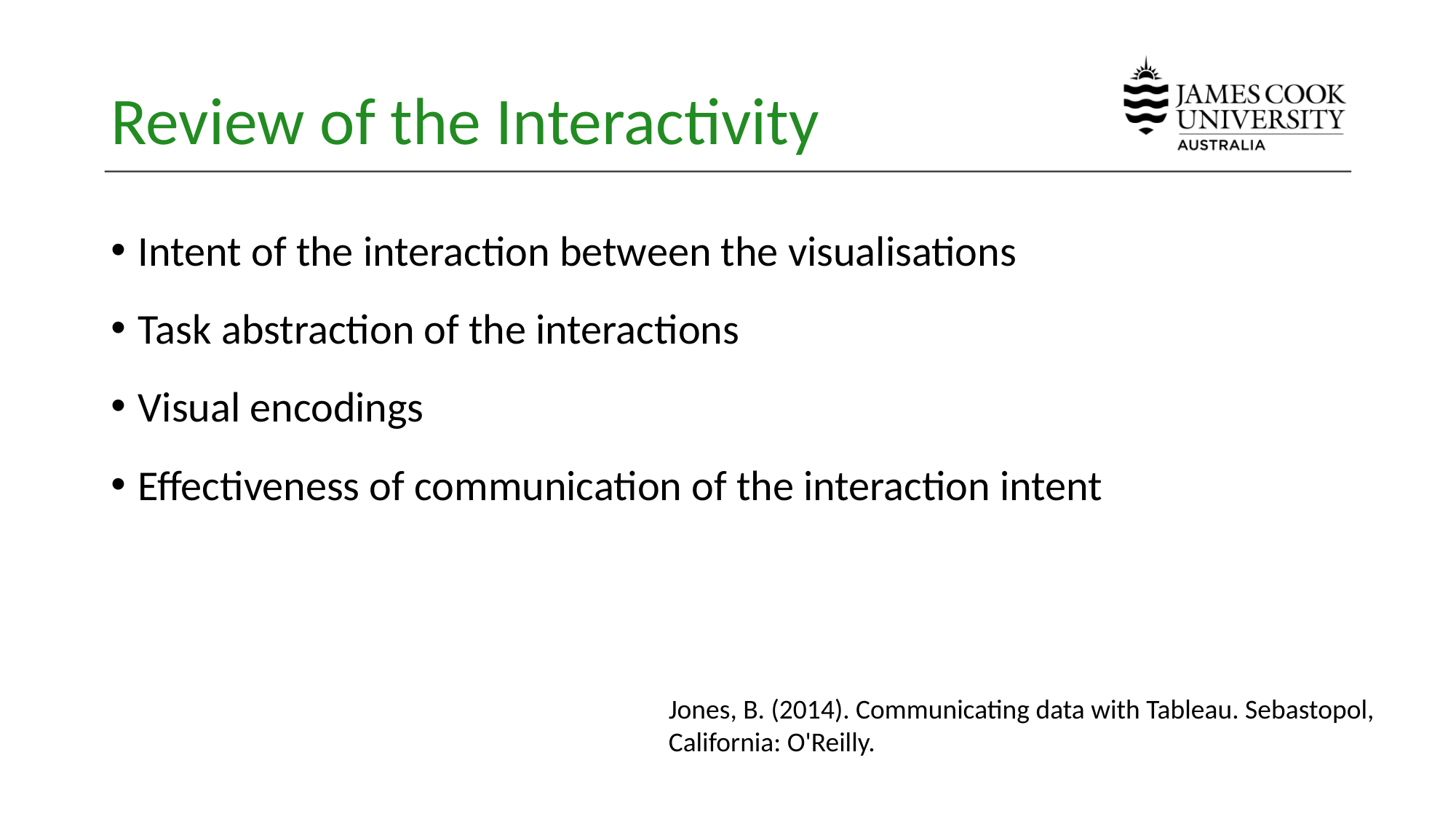

# Review of the Interactivity
Intent of the interaction between the visualisations
Task abstraction of the interactions
Visual encodings
Effectiveness of communication of the interaction intent

Jones, B. (2014). Communicating data with Tableau. Sebastopol, California: O'Reilly.